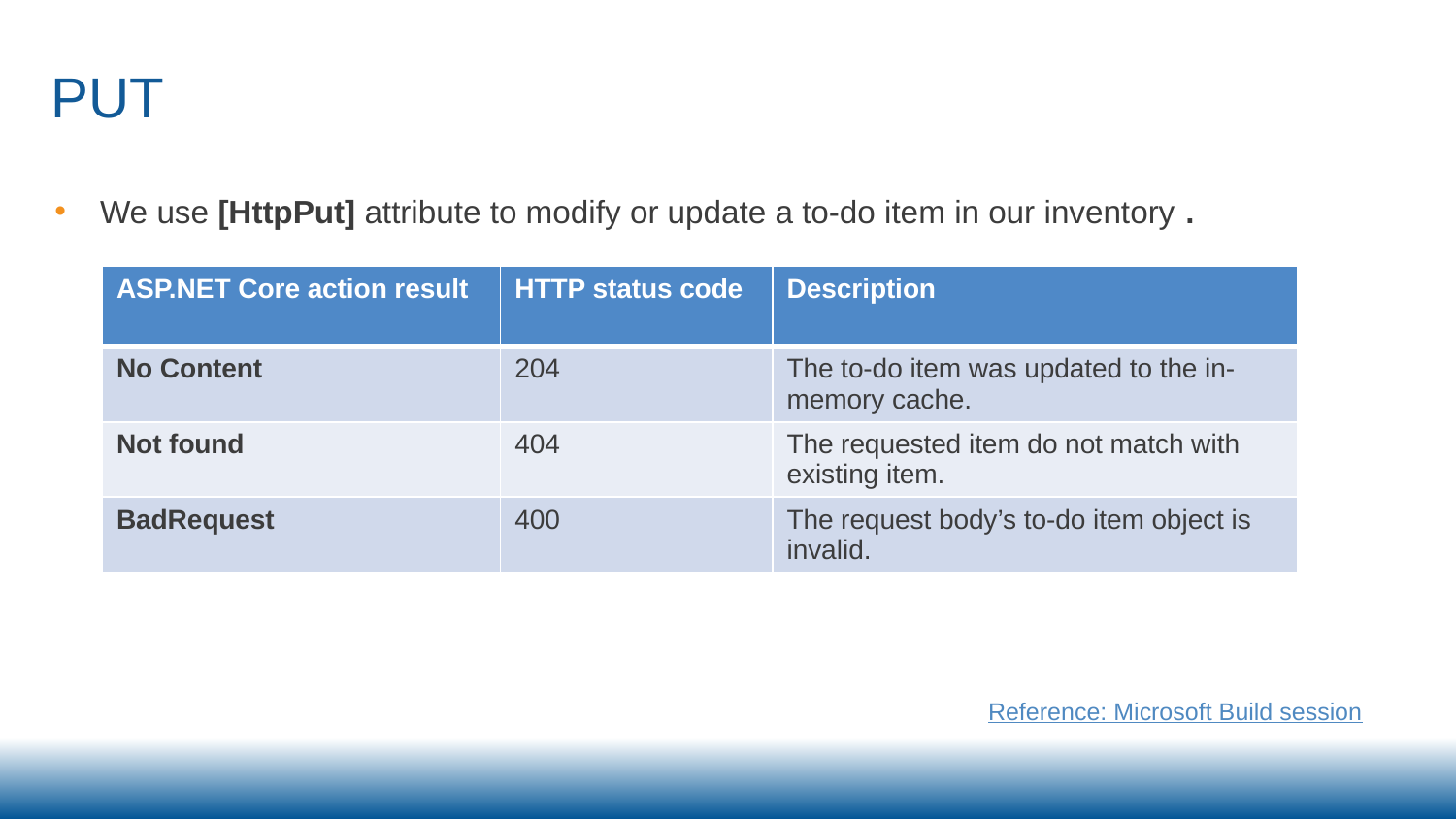

# PUT
We use [HttpPut] attribute to modify or update a to-do item in our inventory .

| ASP.NET Core action result | HTTP status code | Description |
| --- | --- | --- |
| No Content | 204 | The to-do item was updated to the in-memory cache. |
| Not found | 404 | The requested item do not match with existing item. |
| BadRequest | 400 | The request body’s to-do item object is invalid. |
Reference: Microsoft Build session